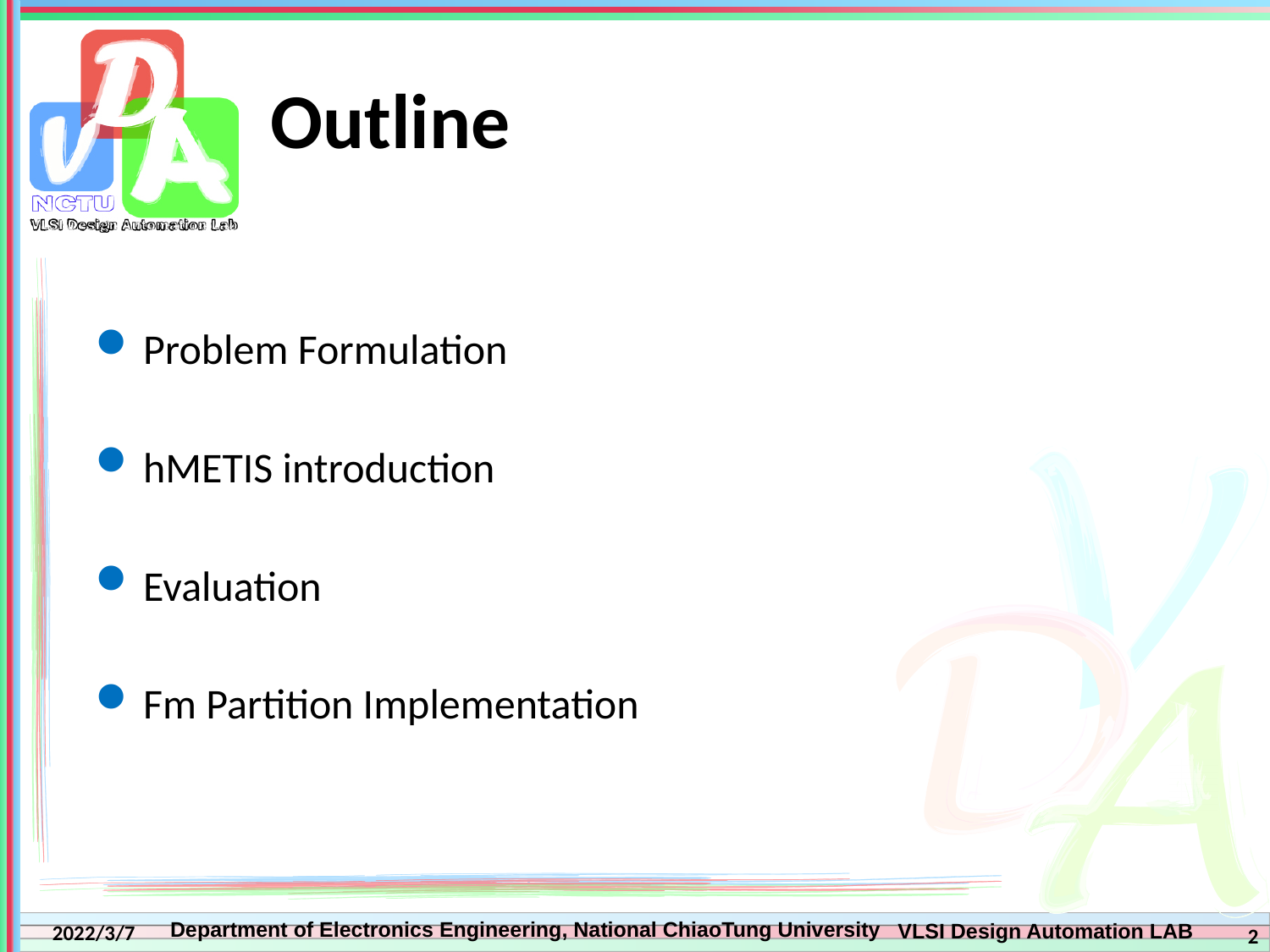

# Outline

Problem Formulation

hMETIS introduction

Evaluation

Fm Partition Implementation
2022/3/7
2